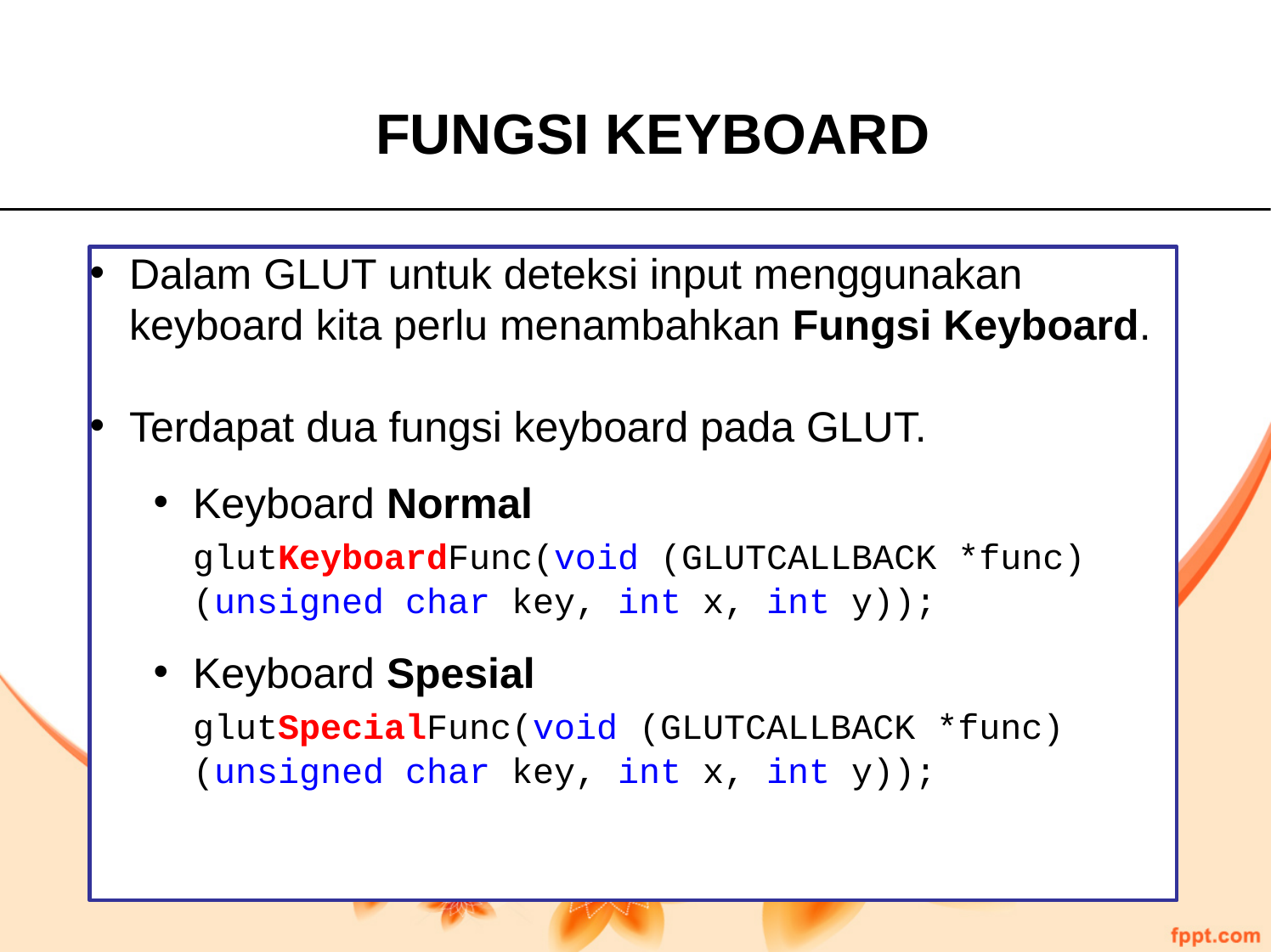

FUNGSI KEYBOARD

Dalam GLUT untuk deteksi input menggunakan keyboard kita perlu menambahkan Fungsi Keyboard.

Terdapat dua fungsi keyboard pada GLUT.
Keyboard Normal
	glutKeyboardFunc(void (GLUTCALLBACK *func)(unsigned char key, int x, int y));
Keyboard Spesial
	glutSpecialFunc(void (GLUTCALLBACK *func)(unsigned char key, int x, int y));